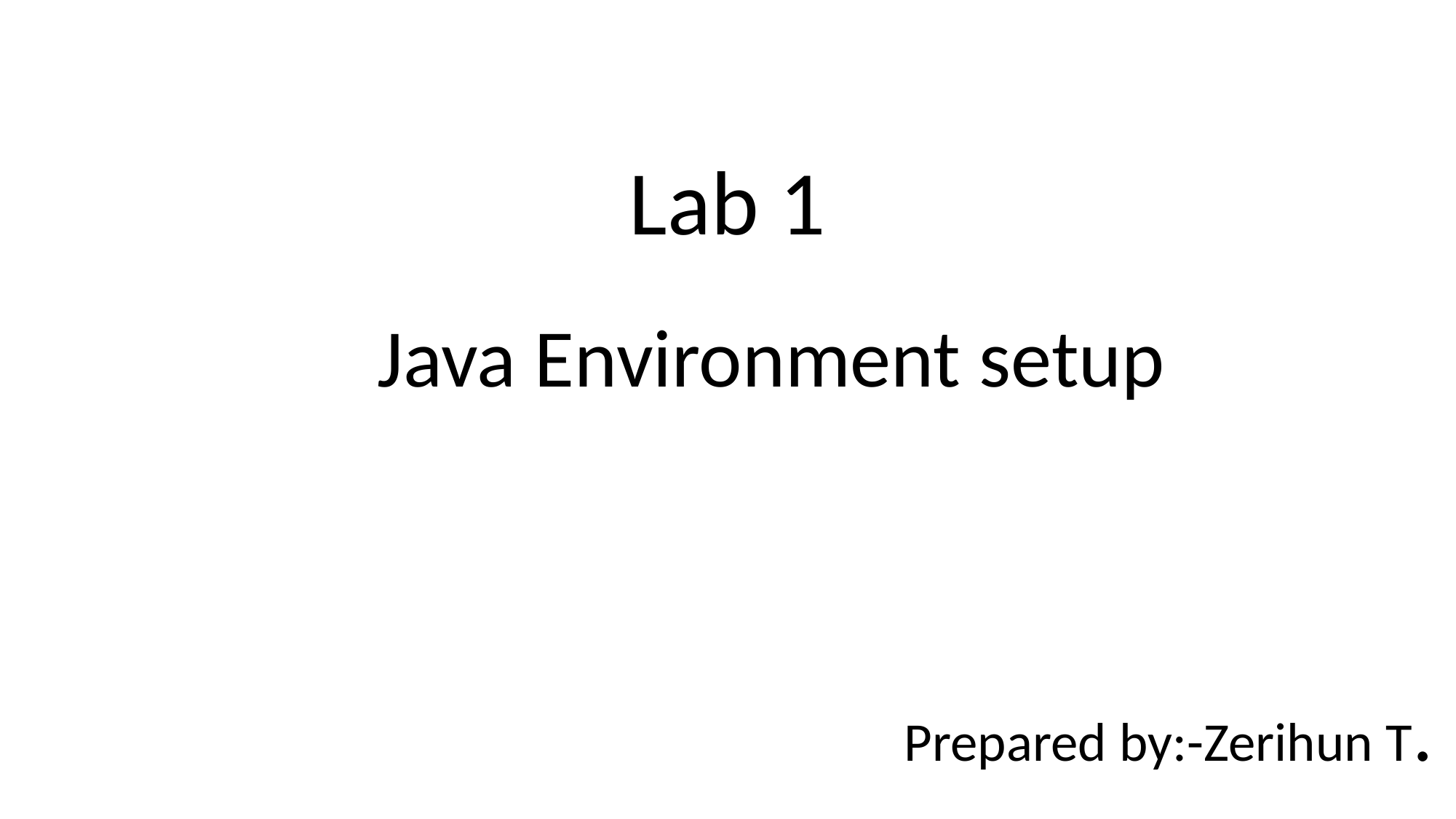

# Lab 1
Java Environment setup
Prepared by:-Zerihun T.